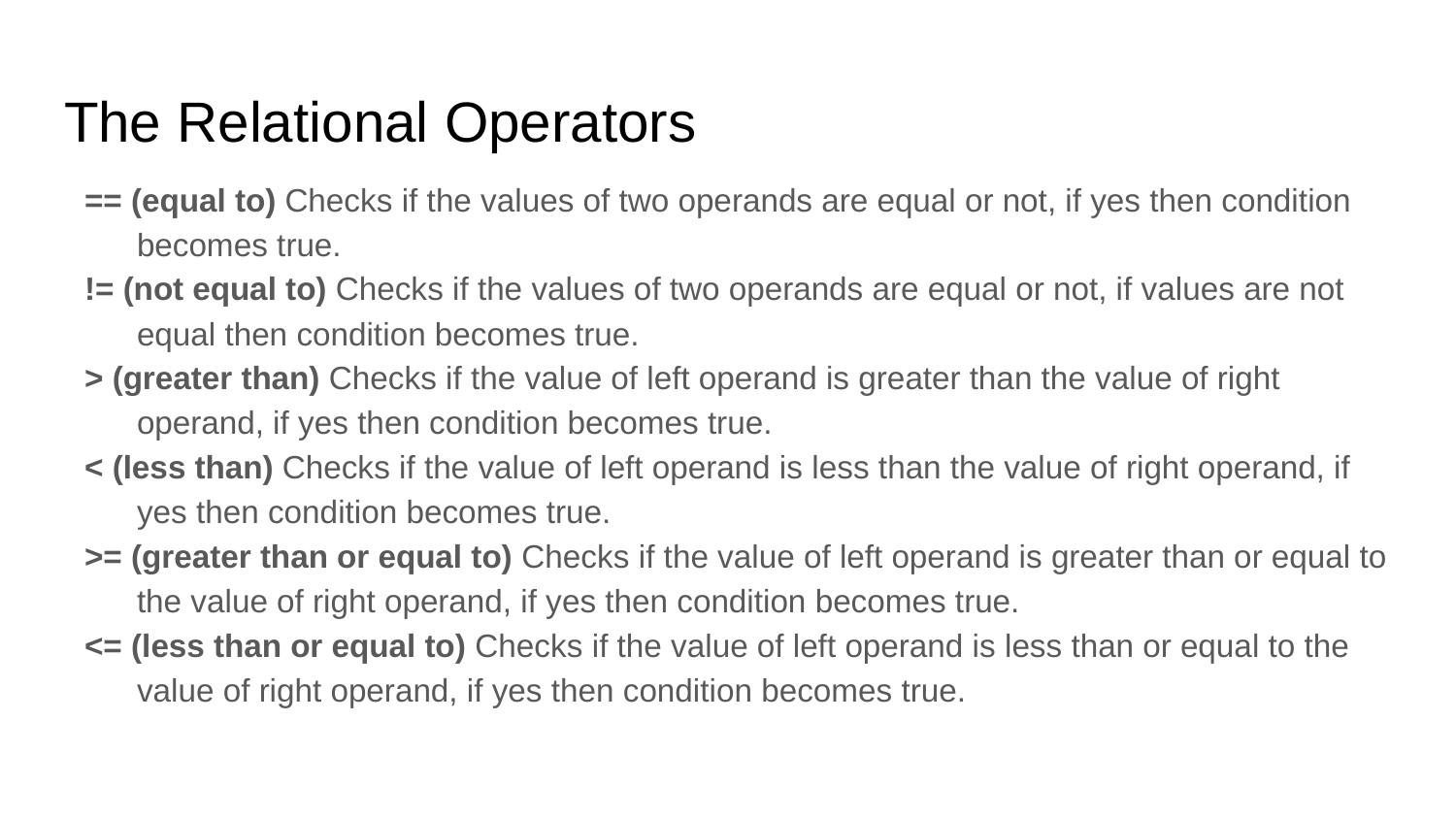

# The Relational Operators
== (equal to) Checks if the values of two operands are equal or not, if yes then condition becomes true.
!= (not equal to) Checks if the values of two operands are equal or not, if values are not equal then condition becomes true.
> (greater than) Checks if the value of left operand is greater than the value of right operand, if yes then condition becomes true.
< (less than) Checks if the value of left operand is less than the value of right operand, if yes then condition becomes true.
>= (greater than or equal to) Checks if the value of left operand is greater than or equal to the value of right operand, if yes then condition becomes true.
<= (less than or equal to) Checks if the value of left operand is less than or equal to the value of right operand, if yes then condition becomes true.